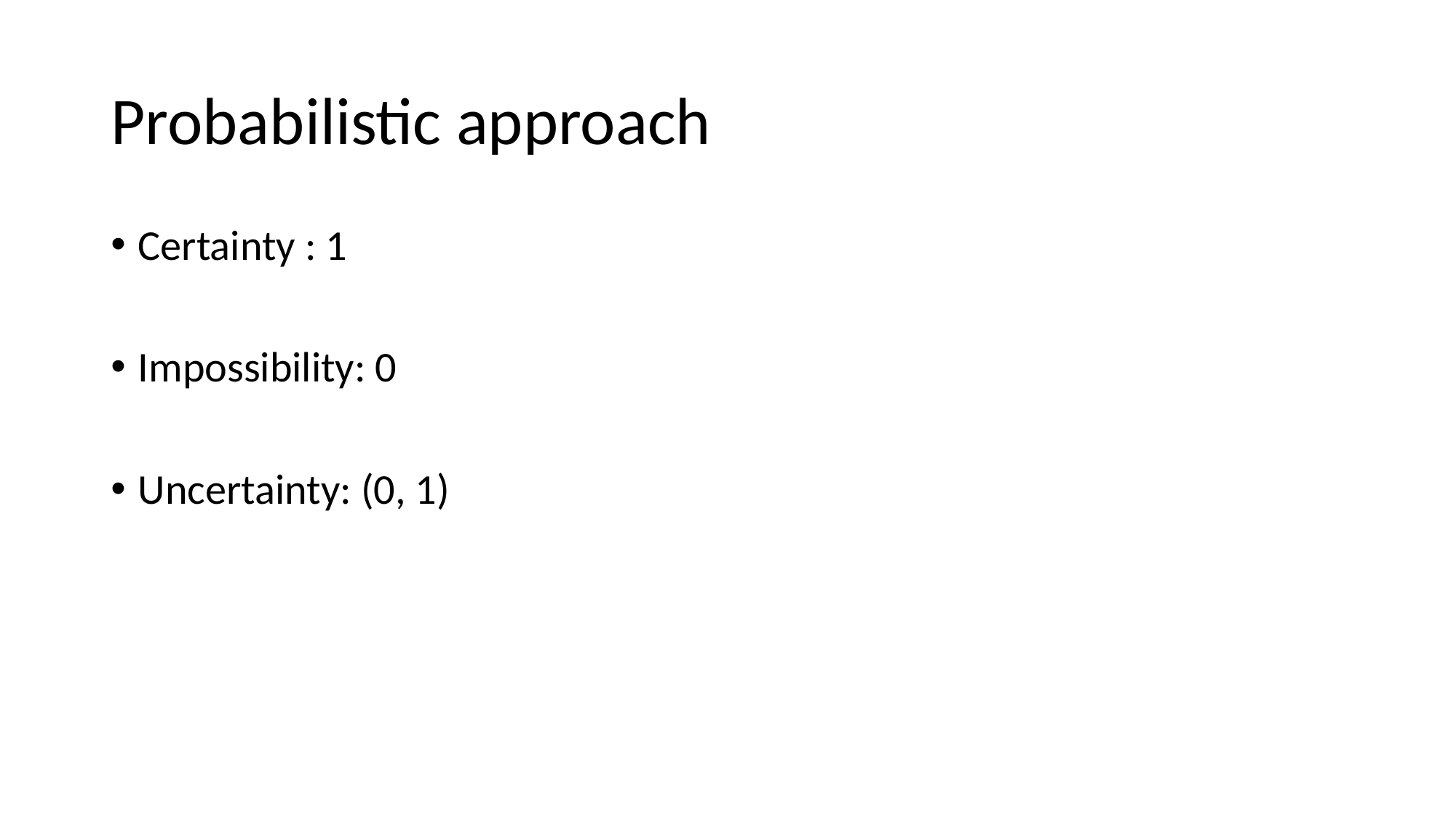

# Probabilistic approach
Certainty : 1

Impossibility: 0

Uncertainty: (0, 1)